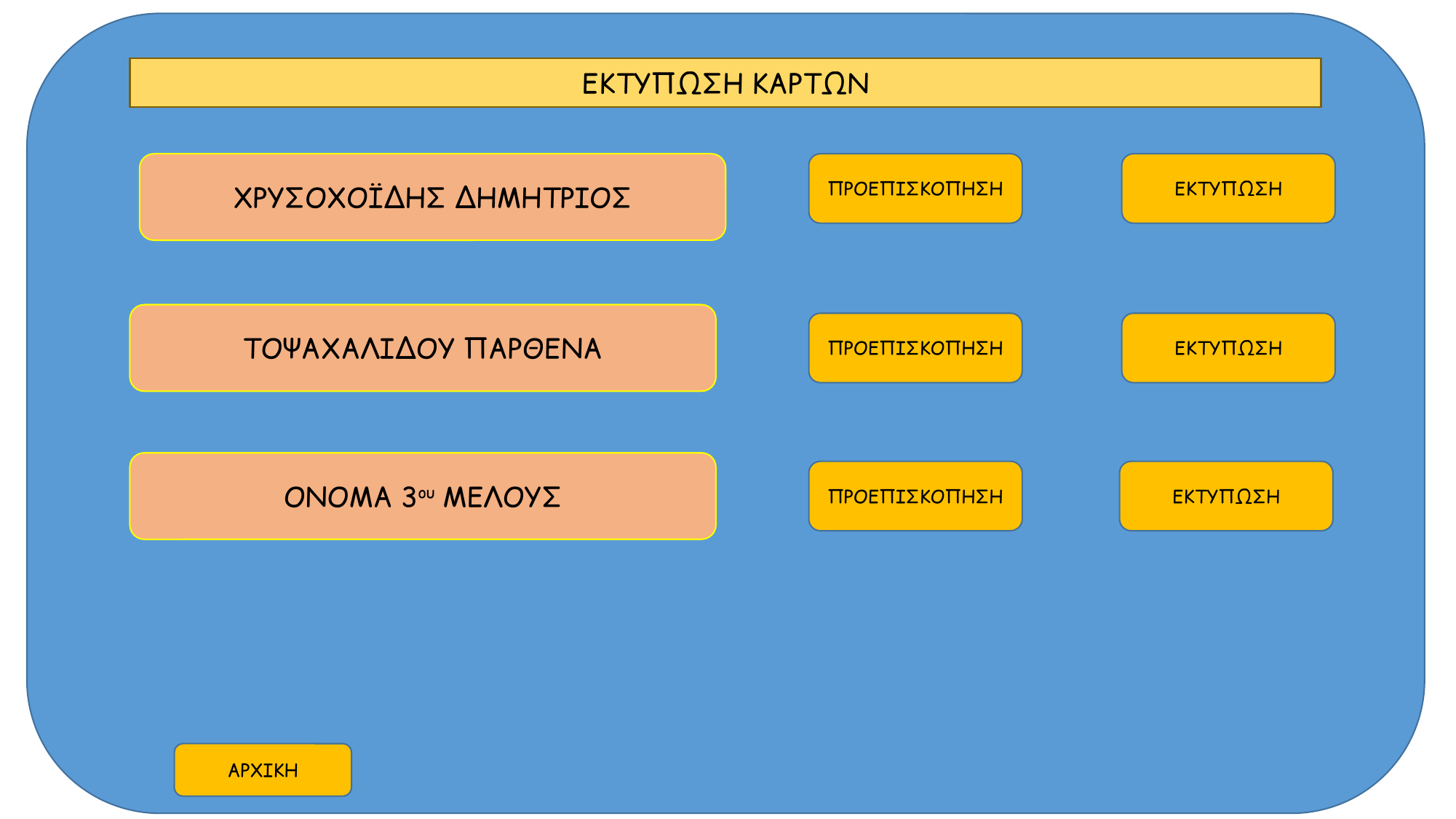

ΕΚΤΥΠΩΣΗ ΚΑΡΤΩΝ
ΧΡΥΣΟΧΟΪΔΗΣ ΔΗΜΗΤΡΙΟΣ
ΠΡΟΕΠΙΣΚΟΠΗΣΗ
ΕΚΤΥΠΩΣΗ
ΤΟΨΑΧΑΛΙΔΟΥ ΠΑΡΘΕΝΑ
ΠΡΟΕΠΙΣΚΟΠΗΣΗ
ΕΚΤΥΠΩΣΗ
ΟΝΟΜΑ 3ου ΜΕΛΟΥΣ
ΠΡΟΕΠΙΣΚΟΠΗΣΗ
ΕΚΤΥΠΩΣΗ
ΑΡΧΙΚΗ